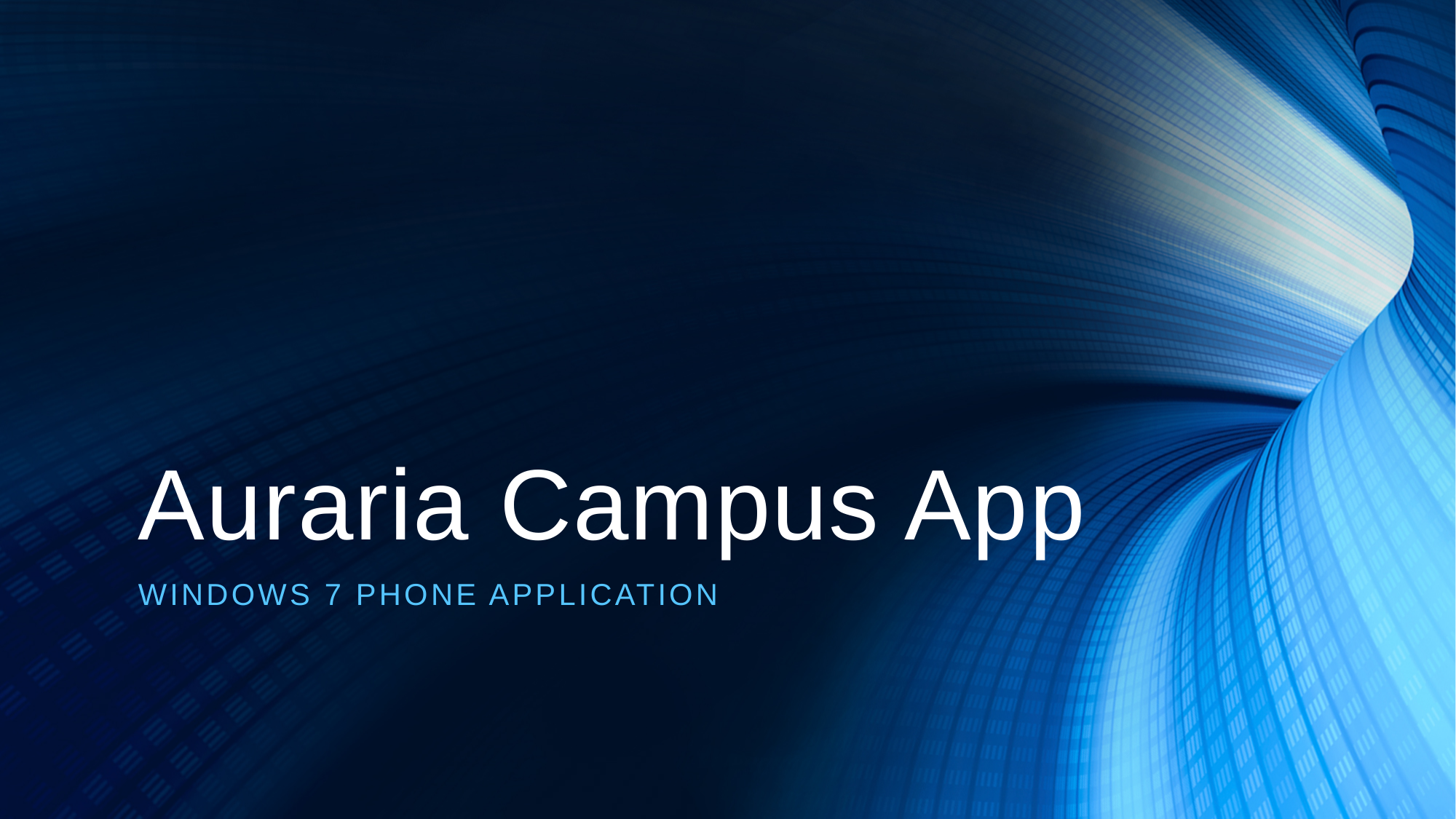

# Auraria Campus App
Windows 7 Phone application